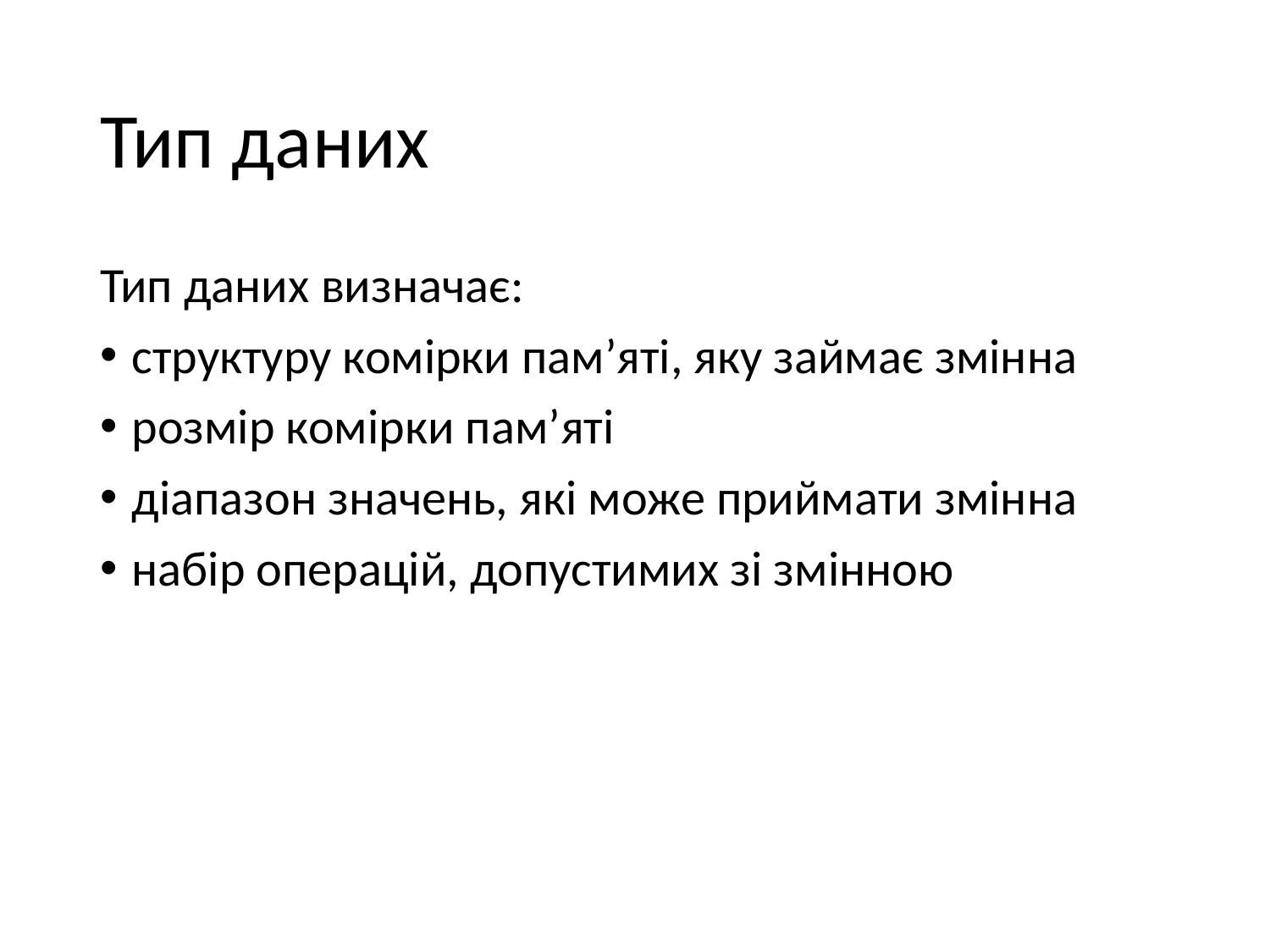

# Тип даних
Тип даних визначає:
структуру комірки пам’яті, яку займає змінна
розмір комірки пам’яті
діапазон значень, які може приймати змінна
набір операцій, допустимих зі змінною